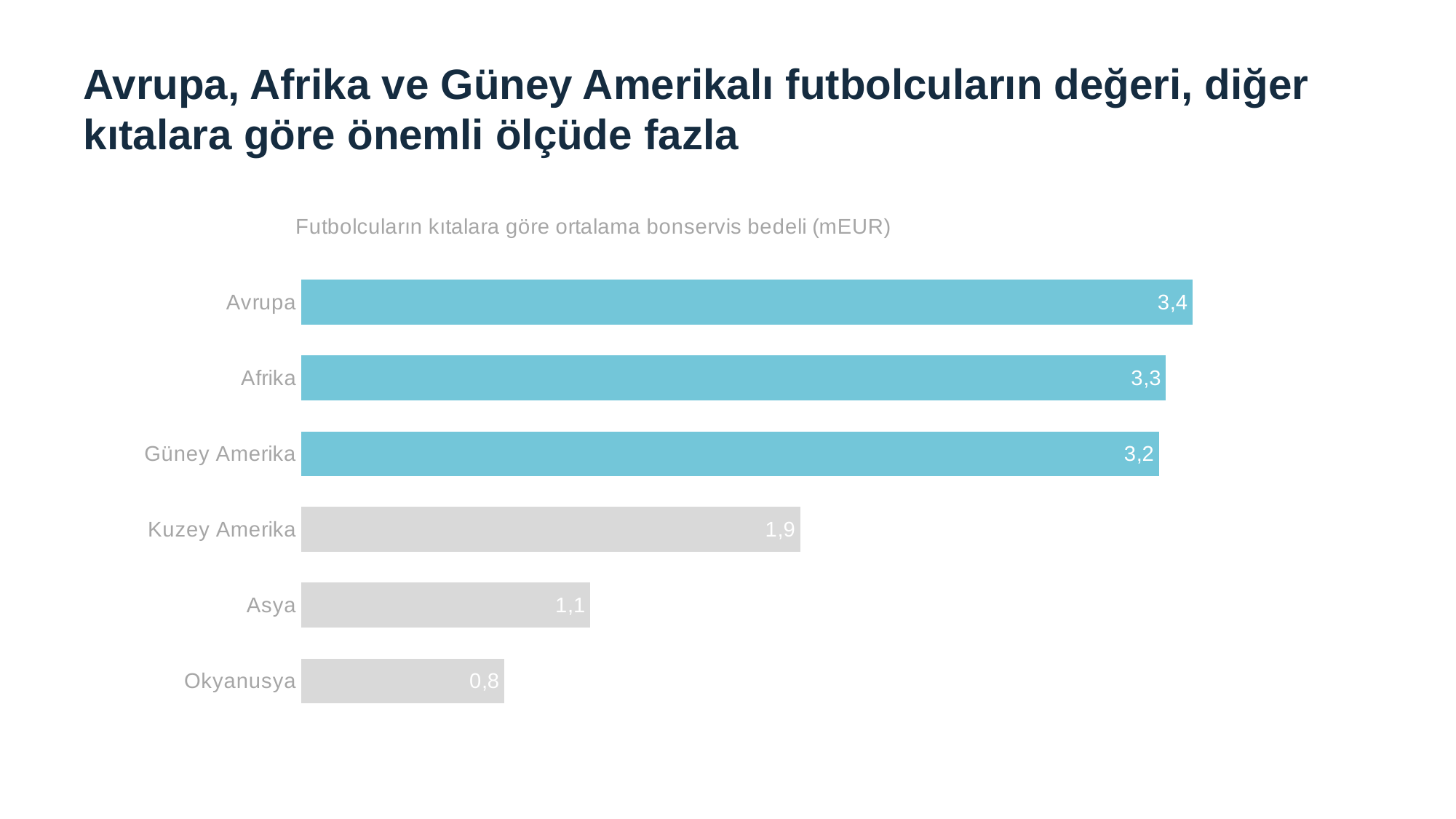

Avrupa, Afrika ve Güney Amerikalı futbolcuların değeri, diğer kıtalara göre önemli ölçüde fazla

### Chart

| Category | Ortalama Futbolcu Değeri (m EUR) |
|---|---|
| Okyanusya | 0.7701774193548386 |
| Asya | 1.0957371775147928 |
| Kuzey Amerika | 1.8907952236580516 |
| Güney Amerika | 3.2496201940256046 |
| Afrika | 3.275912487658938 |
| Avrupa | 3.376543233924612 |